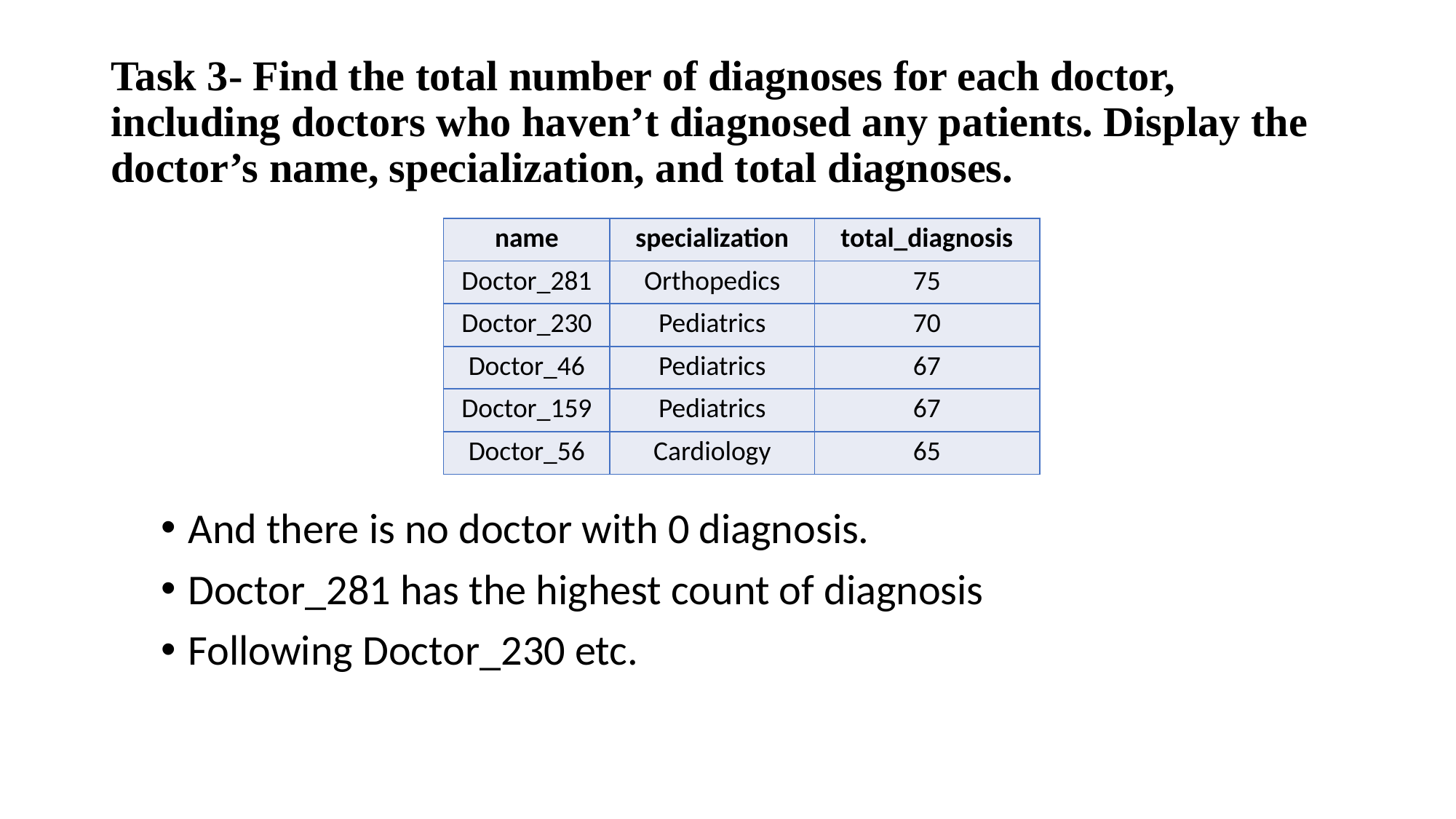

# Task 3- Find the total number of diagnoses for each doctor, including doctors who haven’t diagnosed any patients. Display the doctor’s name, specialization, and total diagnoses.
| name | specialization | total\_diagnosis |
| --- | --- | --- |
| Doctor\_281 | Orthopedics | 75 |
| Doctor\_230 | Pediatrics | 70 |
| Doctor\_46 | Pediatrics | 67 |
| Doctor\_159 | Pediatrics | 67 |
| Doctor\_56 | Cardiology | 65 |
And there is no doctor with 0 diagnosis.
Doctor_281 has the highest count of diagnosis
Following Doctor_230 etc.